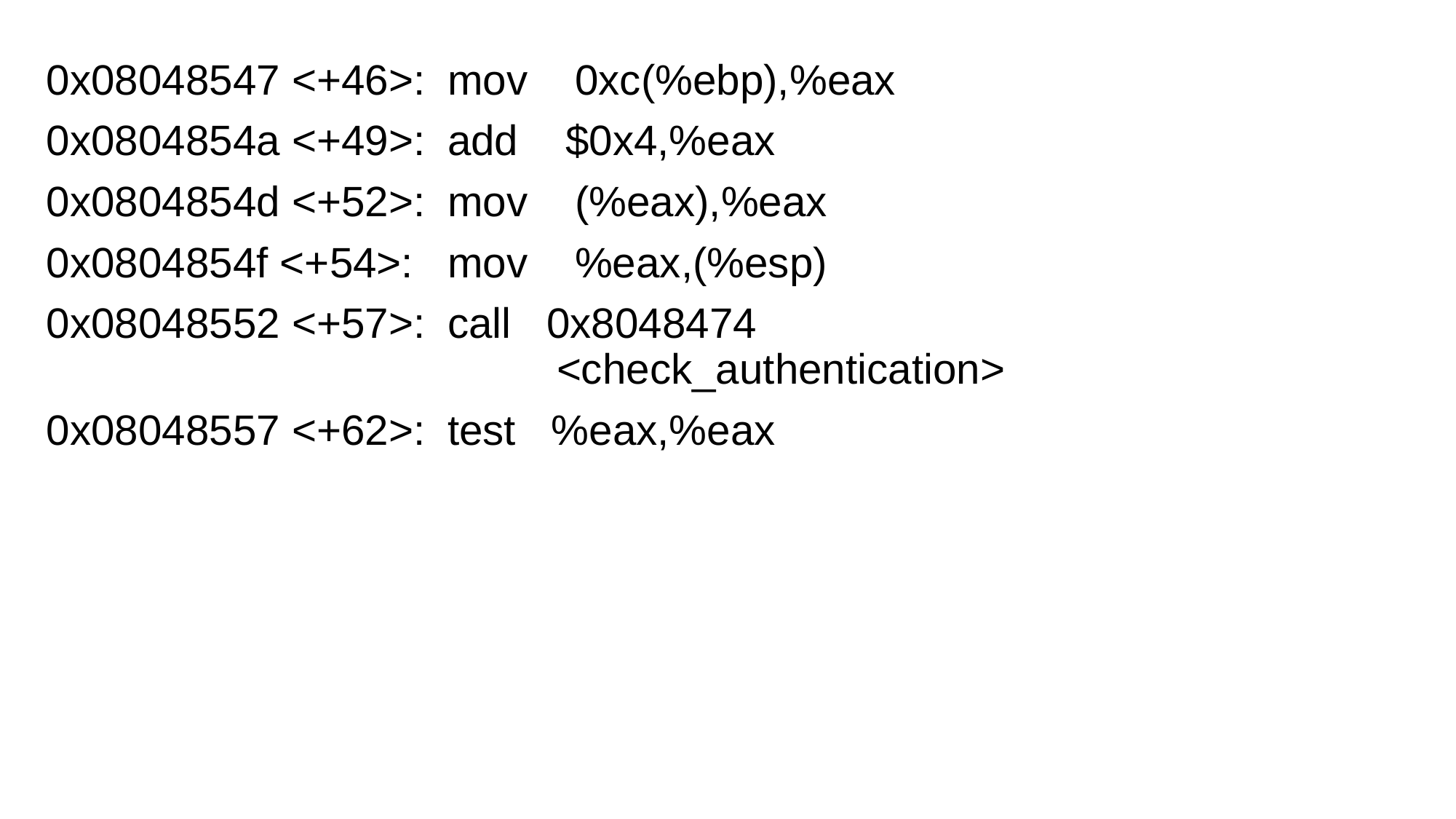

0x08048547 <+46>:	mov    0xc(%ebp),%eax
   0x0804854a <+49>:	add    $0x4,%eax
   0x0804854d <+52>:	mov    (%eax),%eax
   0x0804854f <+54>:	mov    %eax,(%esp)
   0x08048552 <+57>:	call   0x8048474 											<check_authentication>
   0x08048557 <+62>:	test   %eax,%eax